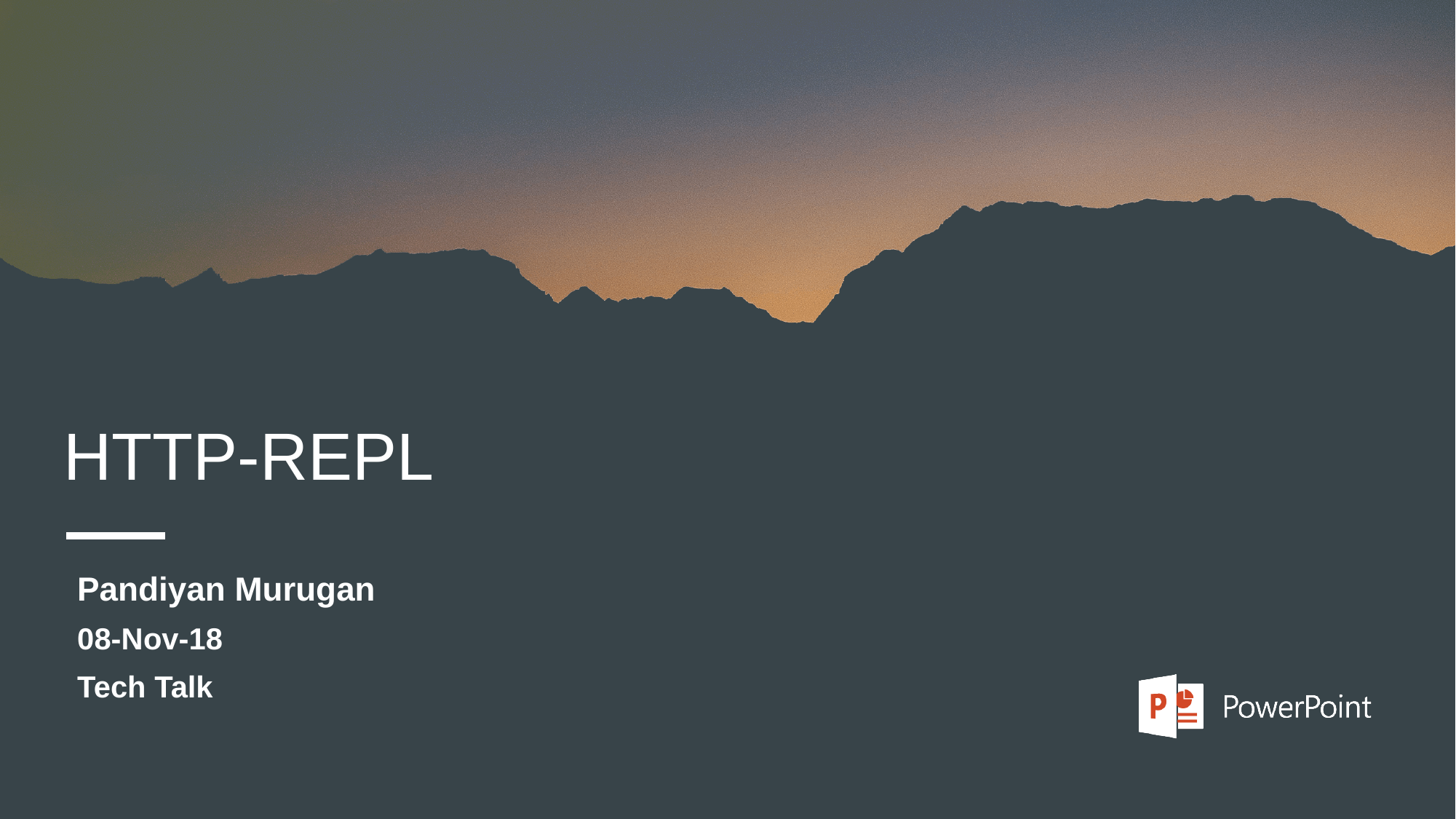

# HTTP-REPL
Pandiyan Murugan
08-Nov-18
Tech Talk